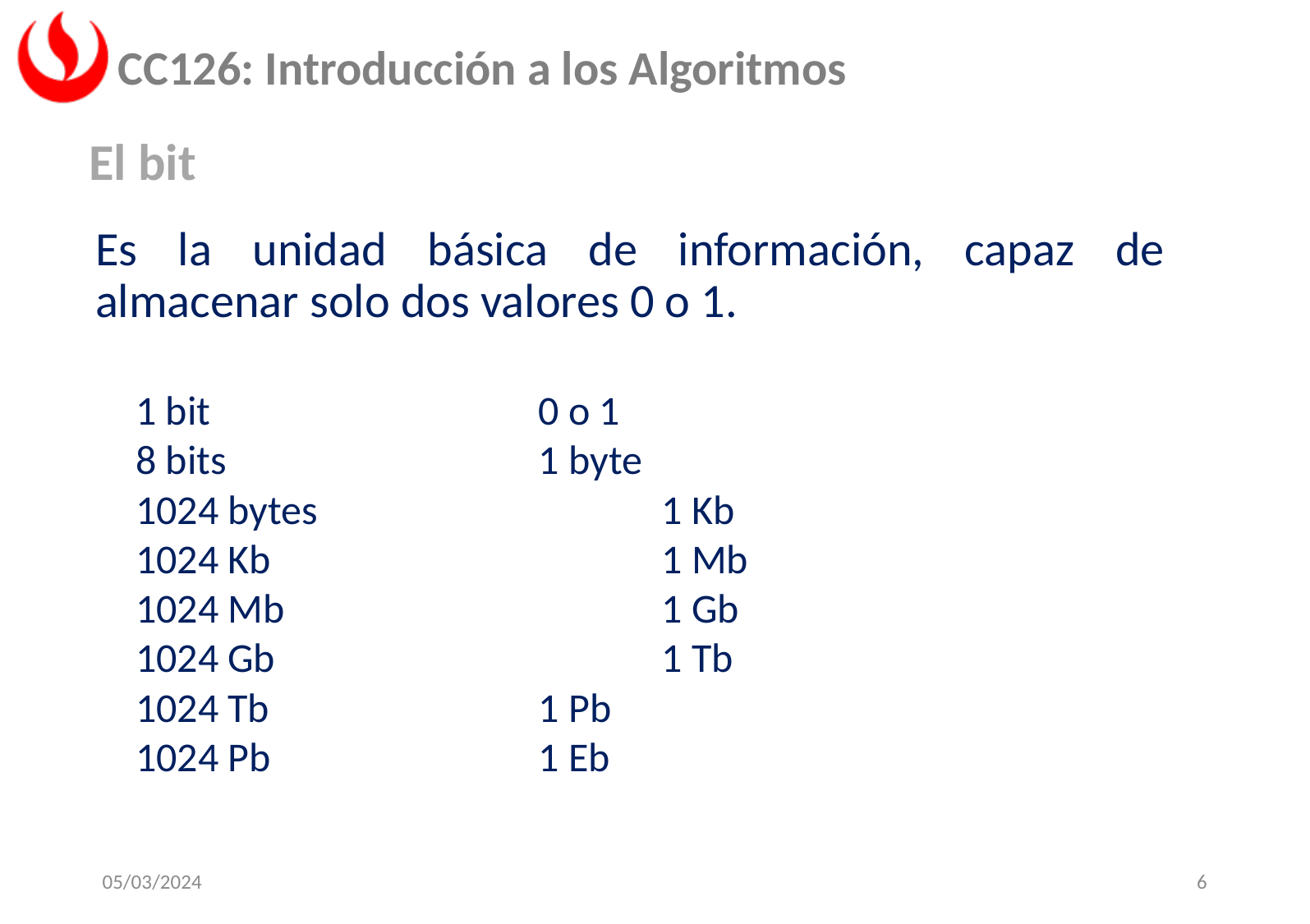

El bit
Es la unidad básica de información, capaz de almacenar solo dos valores 0 o 1.

1 bit 			0 o 1
8 bits			1 byte
1024 bytes			1 Kb
1024 Kb   			1 Mb
1024 Mb  			1 Gb
1024 Gb  			1 Tb
1024 Tb  			1 Pb
1024 Pb  			1 Eb
05/03/2024
6